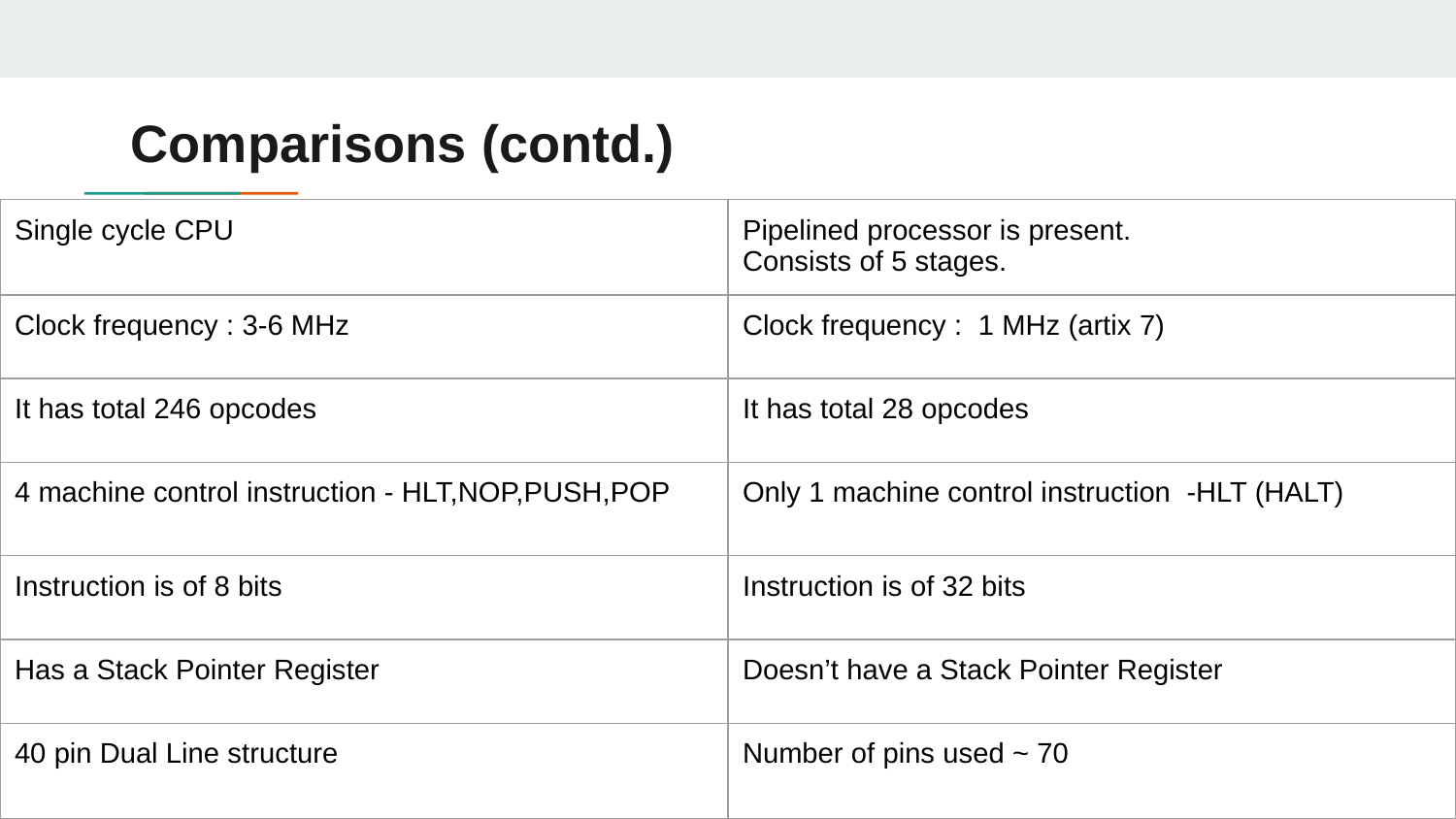

# Comparisons (contd.)
| Single cycle CPU | Pipelined processor is present. Consists of 5 stages. |
| --- | --- |
| Clock frequency : 3-6 MHz | Clock frequency : 1 MHz (artix 7) |
| It has total 246 opcodes | It has total 28 opcodes |
| 4 machine control instruction - HLT,NOP,PUSH,POP | Only 1 machine control instruction -HLT (HALT) |
| Instruction is of 8 bits | Instruction is of 32 bits |
| Has a Stack Pointer Register | Doesn’t have a Stack Pointer Register |
| 40 pin Dual Line structure | Number of pins used ~ 70 |